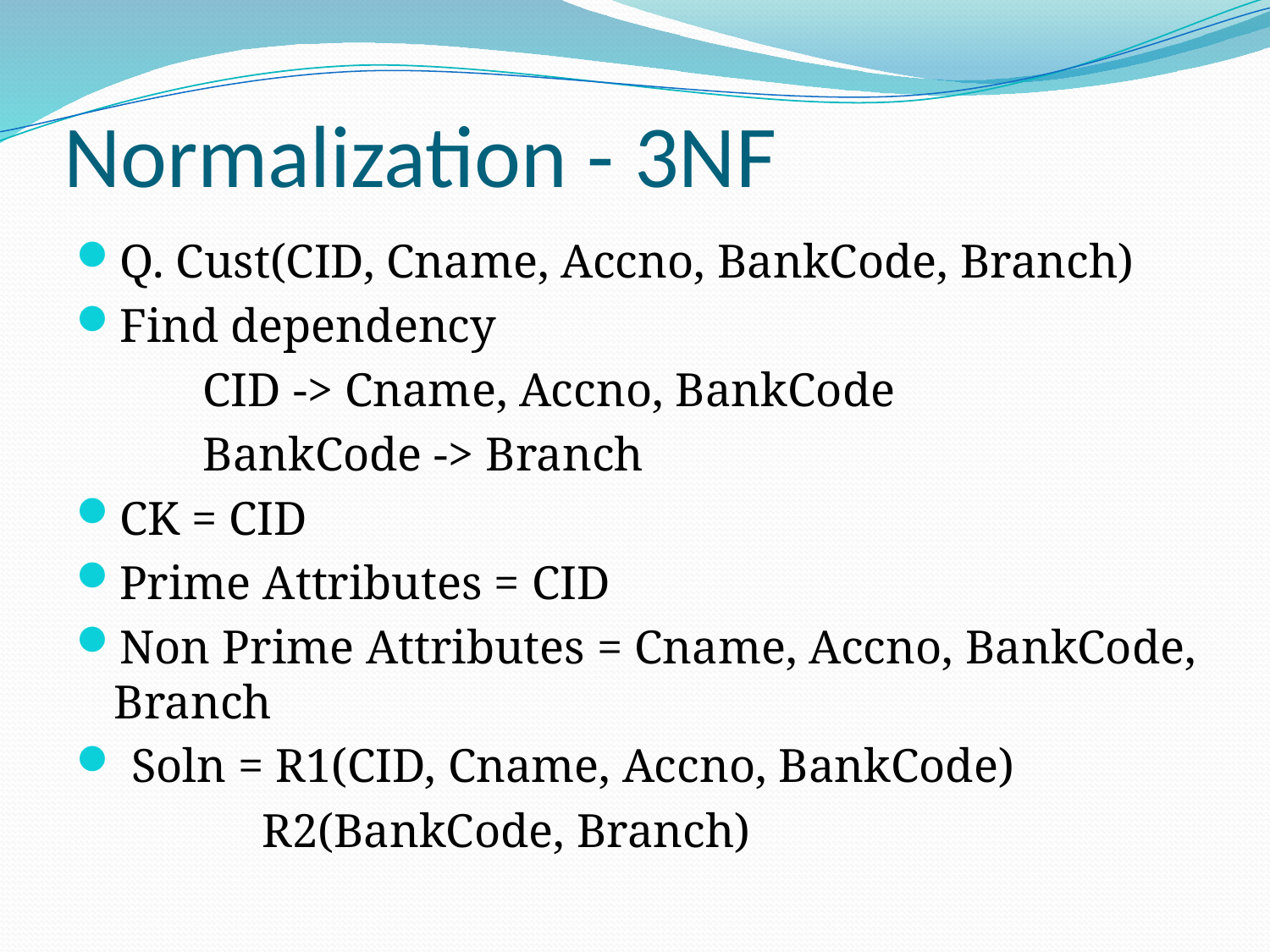

# Normalization - 3NF
Q. Cust(CID, Cname, Accno, BankCode, Branch)
Find dependency
	CID -> Cname, Accno, BankCode
	BankCode -> Branch
CK = CID
Prime Attributes = CID
Non Prime Attributes = Cname, Accno, BankCode, Branch
 Soln = R1(CID, Cname, Accno, BankCode)
	     R2(BankCode, Branch)